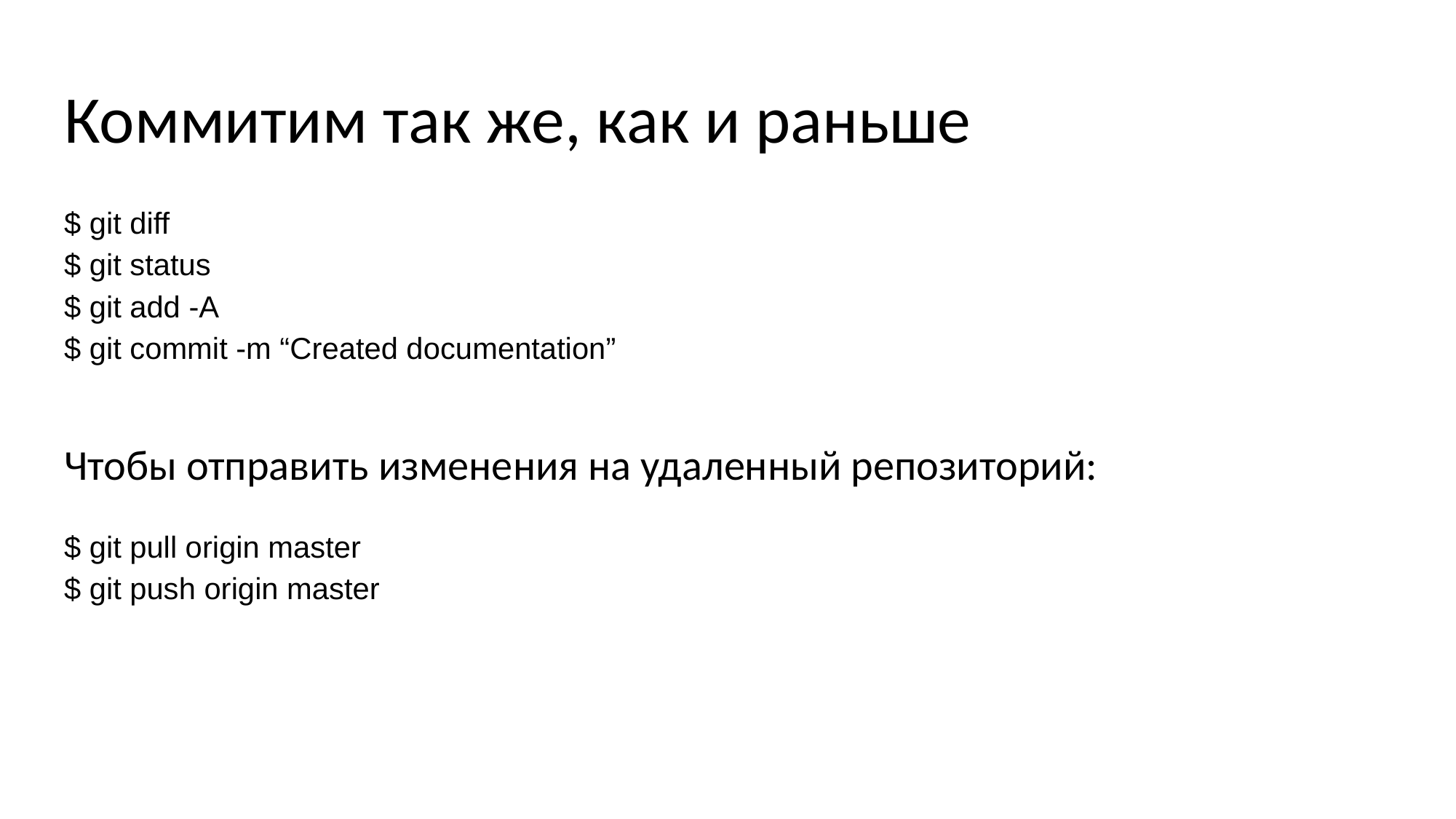

# Коммитим так же, как и раньше
$ git diff
$ git status
$ git add -A
$ git commit -m “Created documentation”

Чтобы отправить изменения на удаленный репозиторий:
$ git pull origin master
$ git push origin master